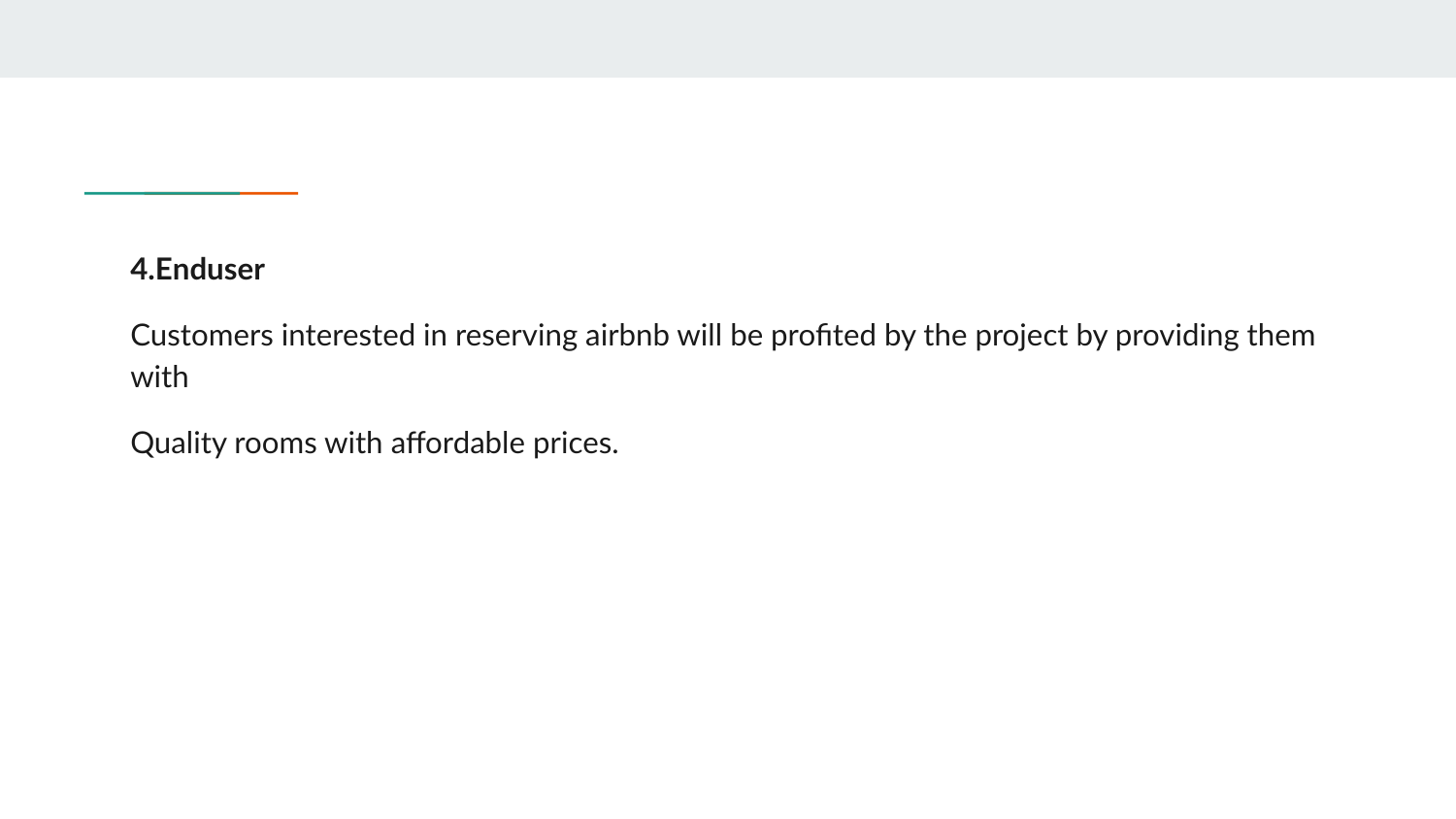

4.Enduser
Customers interested in reserving airbnb will be profited by the project by providing them with
Quality rooms with affordable prices.